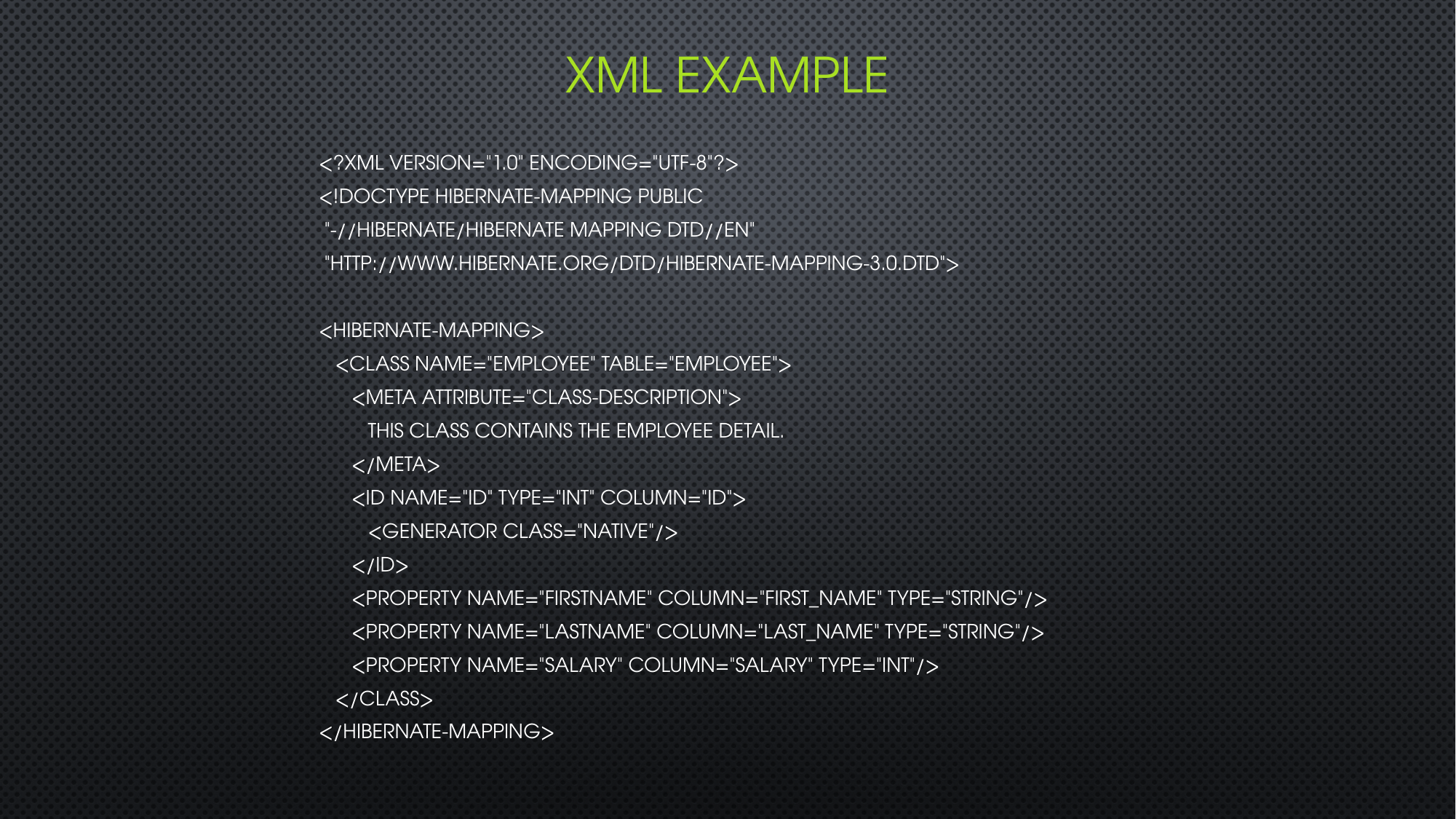

# XML Example
<?xml version="1.0" encoding="utf-8"?>
<!DOCTYPE hibernate-mapping PUBLIC
 "-//Hibernate/Hibernate Mapping DTD//EN"
 "http://www.hibernate.org/dtd/hibernate-mapping-3.0.dtd">

<hibernate-mapping>
   <class name="Employee" table="EMPLOYEE">
      <meta attribute="class-description">
         This class contains the employee detail.
      </meta>
      <id name="id" type="int" column="id">
         <generator class="native"/>
      </id>
      <property name="firstName" column="first_name" type="string"/>
      <property name="lastName" column="last_name" type="string"/>
      <property name="salary" column="salary" type="int"/>
   </class>
</hibernate-mapping>